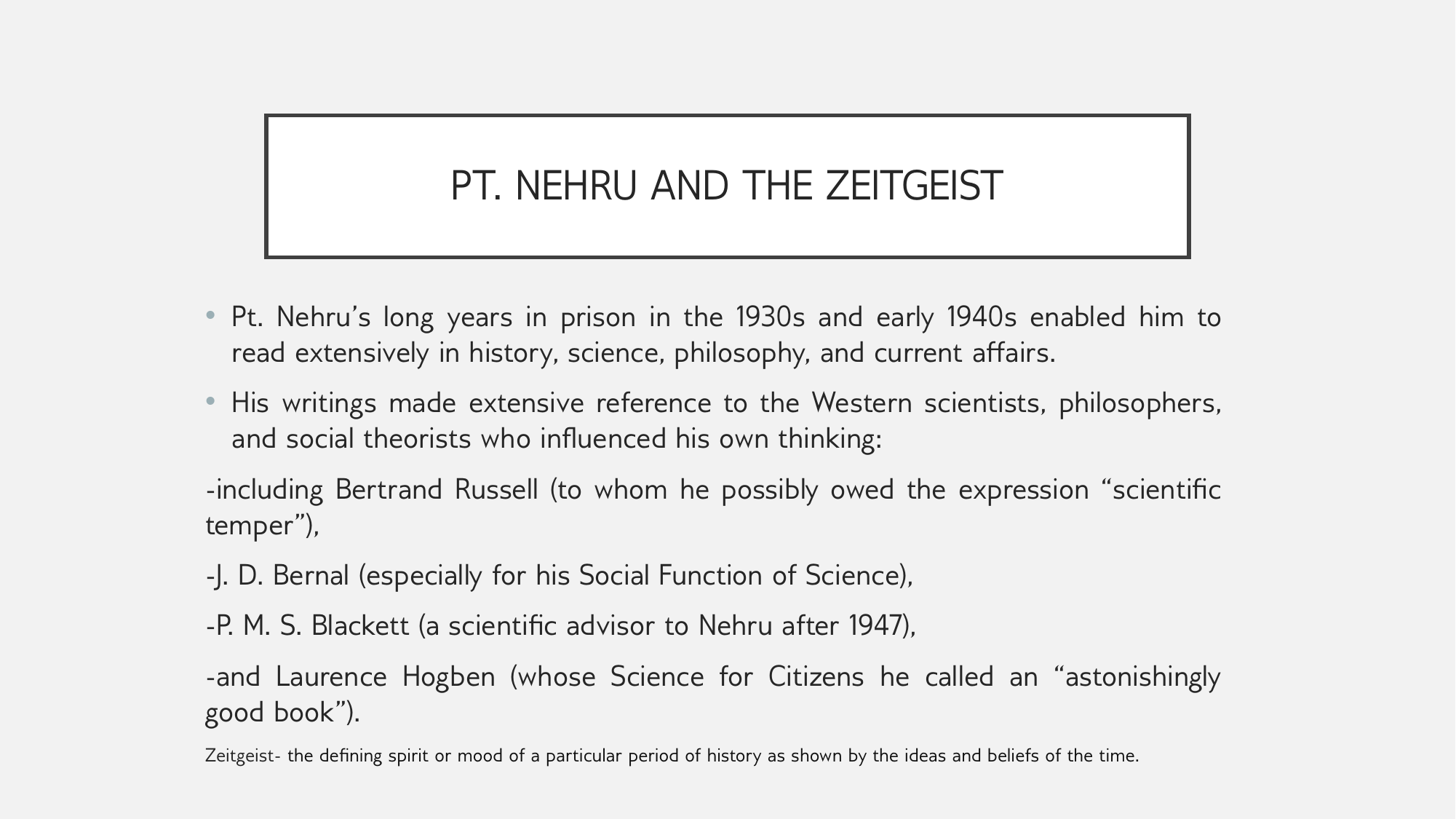

# PT. NEHRU AND THE ZEITGEIST
Pt. Nehru’s long years in prison in the 1930s and early 1940s enabled him to read extensively in history, science, philosophy, and current affairs.
His writings made extensive reference to the Western scientists, philosophers, and social theorists who influenced his own thinking:
-including Bertrand Russell (to whom he possibly owed the expression “scientific temper”),
-J. D. Bernal (especially for his Social Function of Science),
-P. M. S. Blackett (a scientific advisor to Nehru after 1947),
-and Laurence Hogben (whose Science for Citizens he called an “astonishingly good book”).
Zeitgeist- the defining spirit or mood of a particular period of history as shown by the ideas and beliefs of the time.